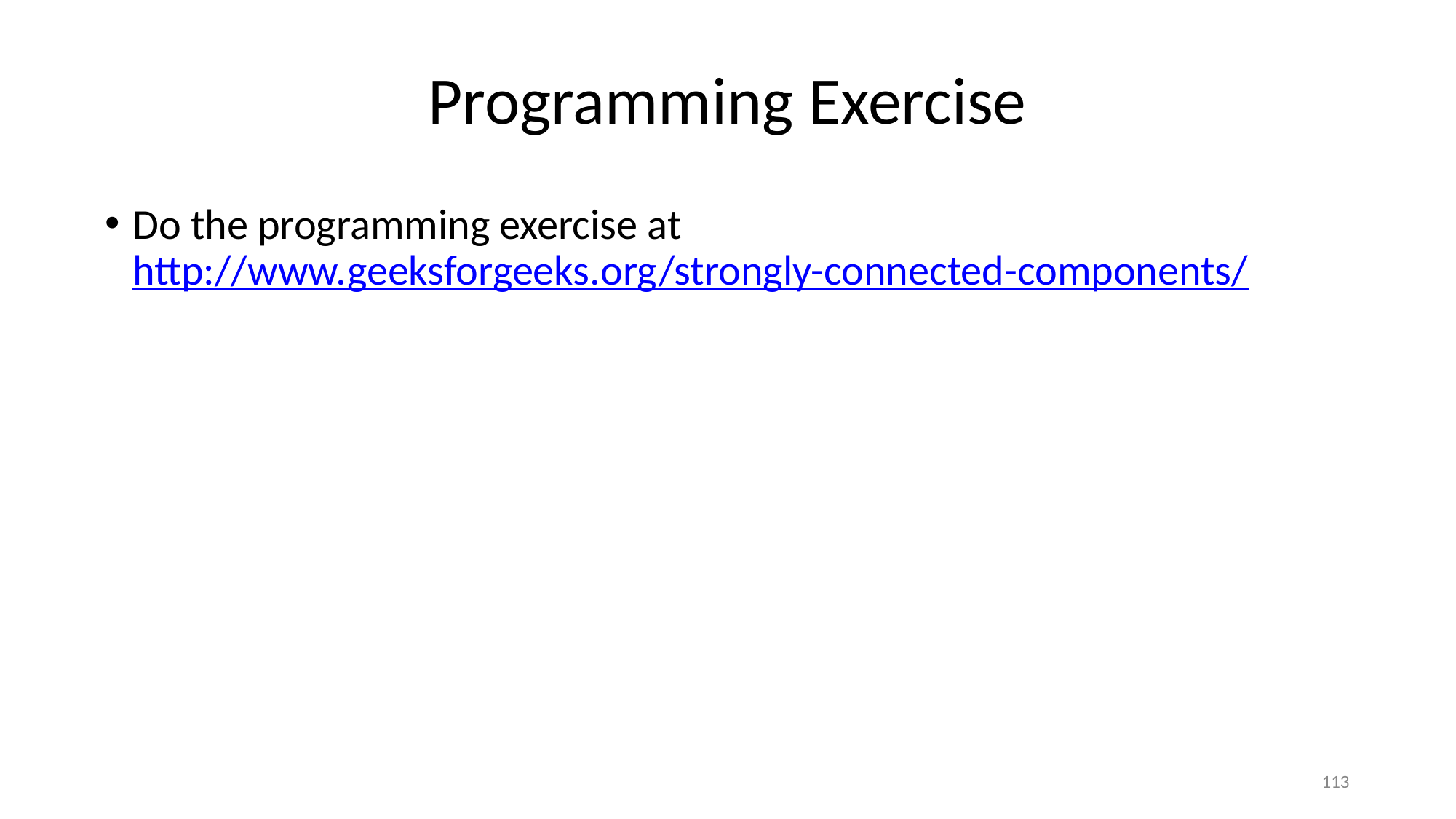

# Programming Exercise
Do the programming exercise at http://www.geeksforgeeks.org/strongly-connected-components/
113